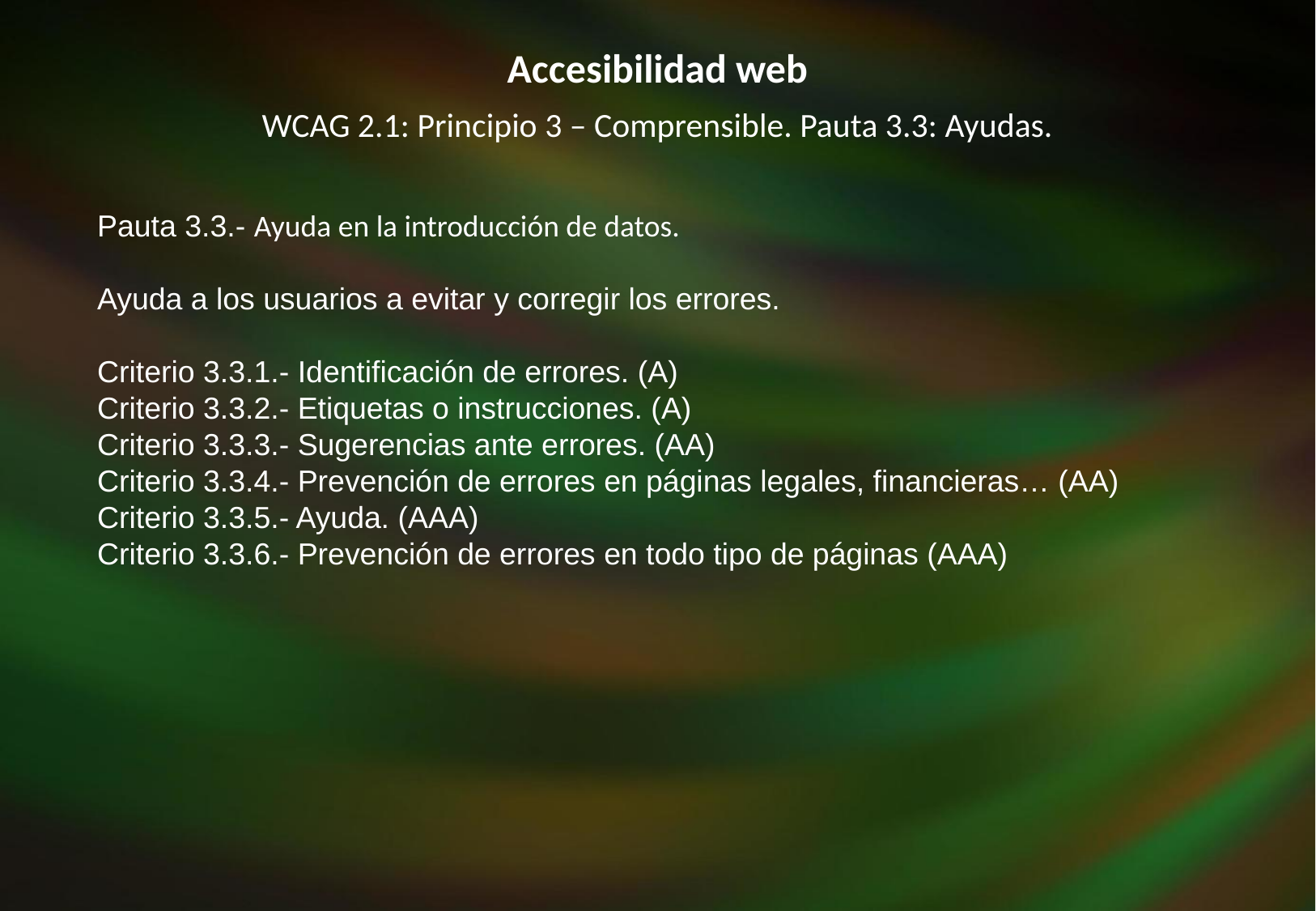

Accesibilidad web
WCAG 2.1: Principio 3 – Comprensible. Pauta 3.3: Ayudas.
Pauta 3.3.- Ayuda en la introducción de datos.

Ayuda a los usuarios a evitar y corregir los errores.

Criterio 3.3.1.- Identificación de errores. (A)
Criterio 3.3.2.- Etiquetas o instrucciones. (A)
Criterio 3.3.3.- Sugerencias ante errores. (AA)
Criterio 3.3.4.- Prevención de errores en páginas legales, financieras… (AA)
Criterio 3.3.5.- Ayuda. (AAA)
Criterio 3.3.6.- Prevención de errores en todo tipo de páginas (AAA)